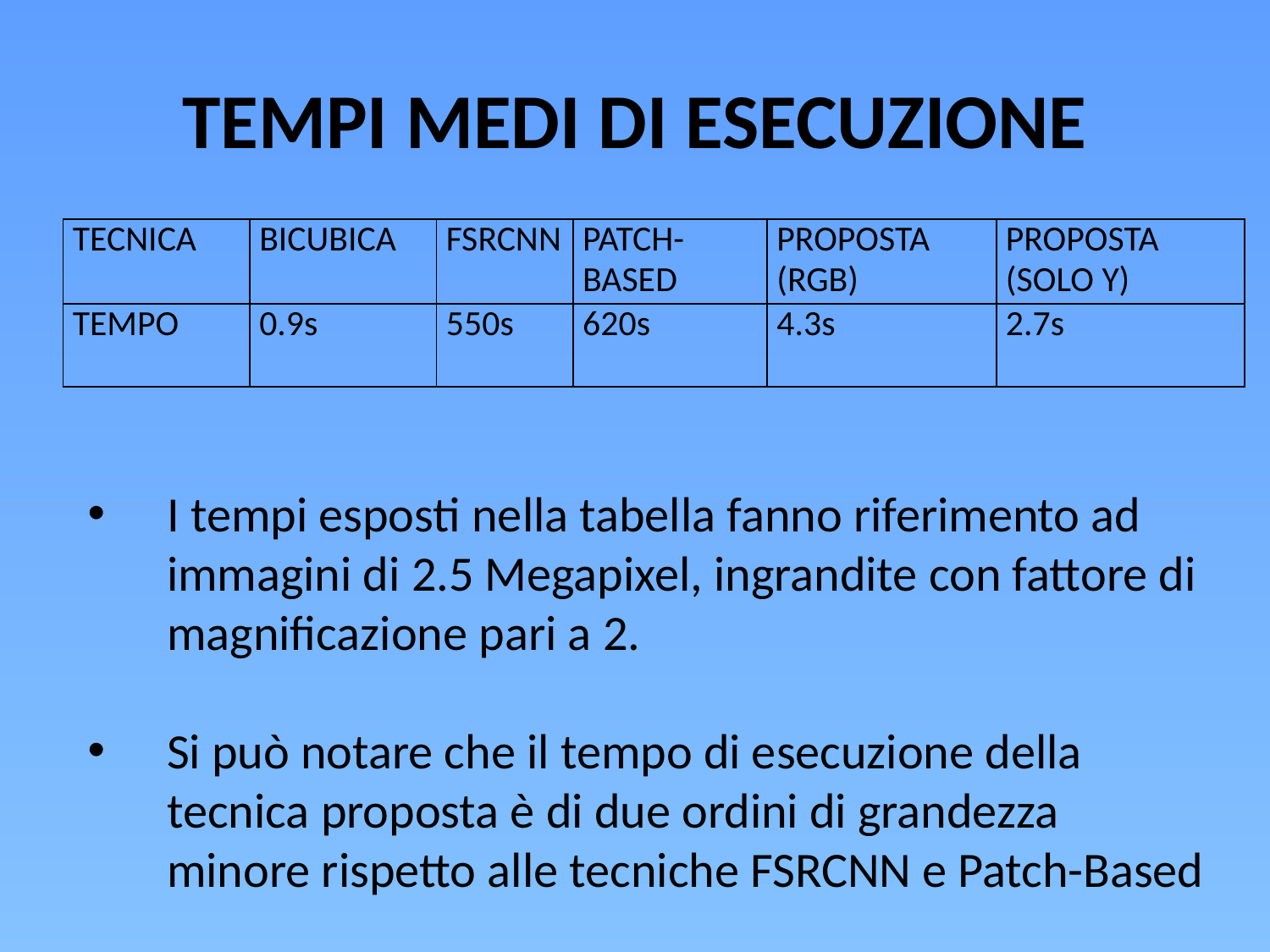

# TEMPI MEDI DI ESECUZIONE
| TECNICA | BICUBICA | FSRCNN | PATCH-BASED | PROPOSTA (RGB) | PROPOSTA (SOLO Y) |
| --- | --- | --- | --- | --- | --- |
| TEMPO | 0.9s | 550s | 620s | 4.3s | 2.7s |
I tempi esposti nella tabella fanno riferimento ad immagini di 2.5 Megapixel, ingrandite con fattore di magnificazione pari a 2.

Si può notare che il tempo di esecuzione della tecnica proposta è di due ordini di grandezza minore rispetto alle tecniche FSRCNN e Patch-Based